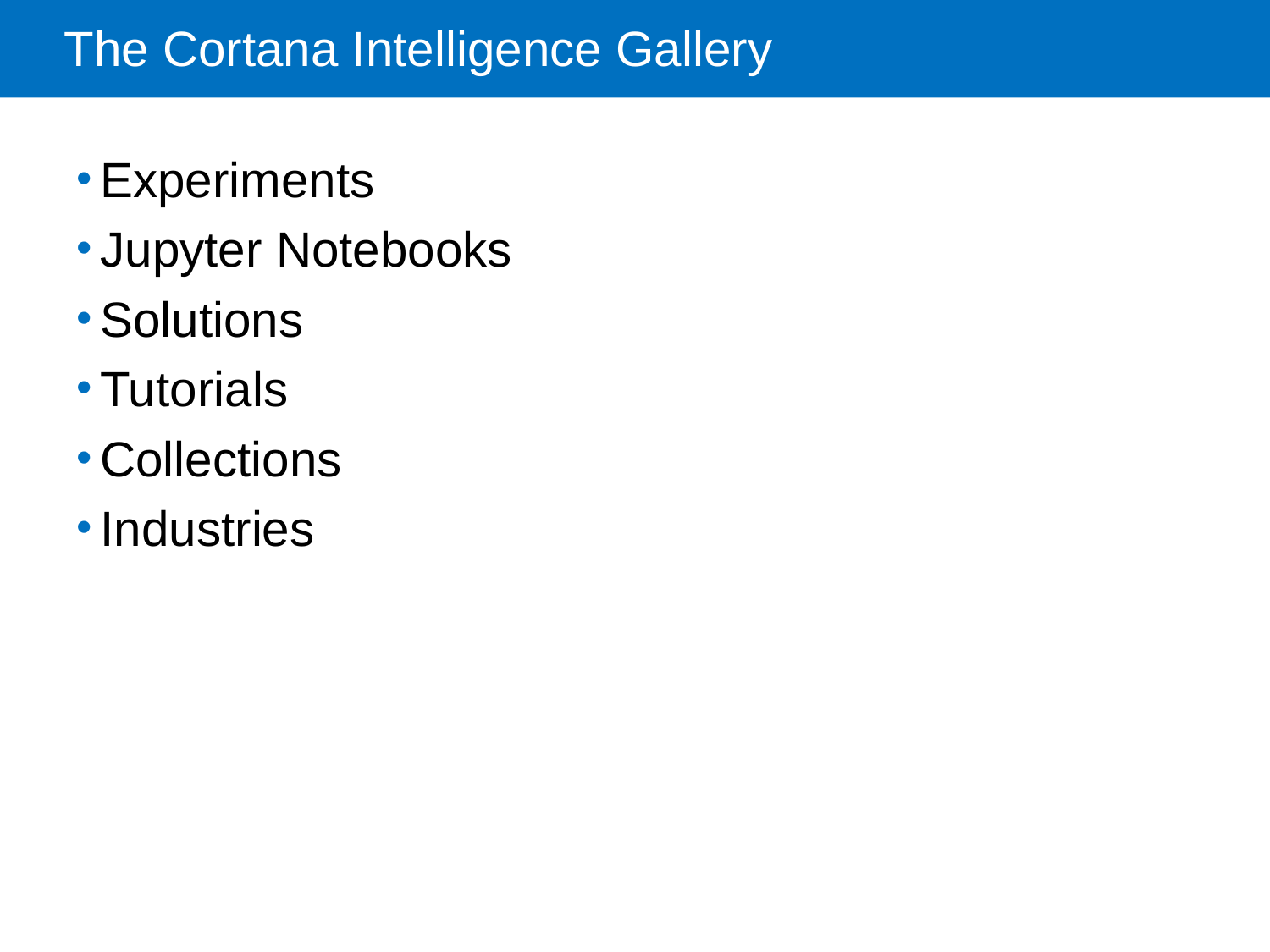

# The Cortana Intelligence Gallery
Experiments
Jupyter Notebooks
Solutions
Tutorials
Collections
Industries